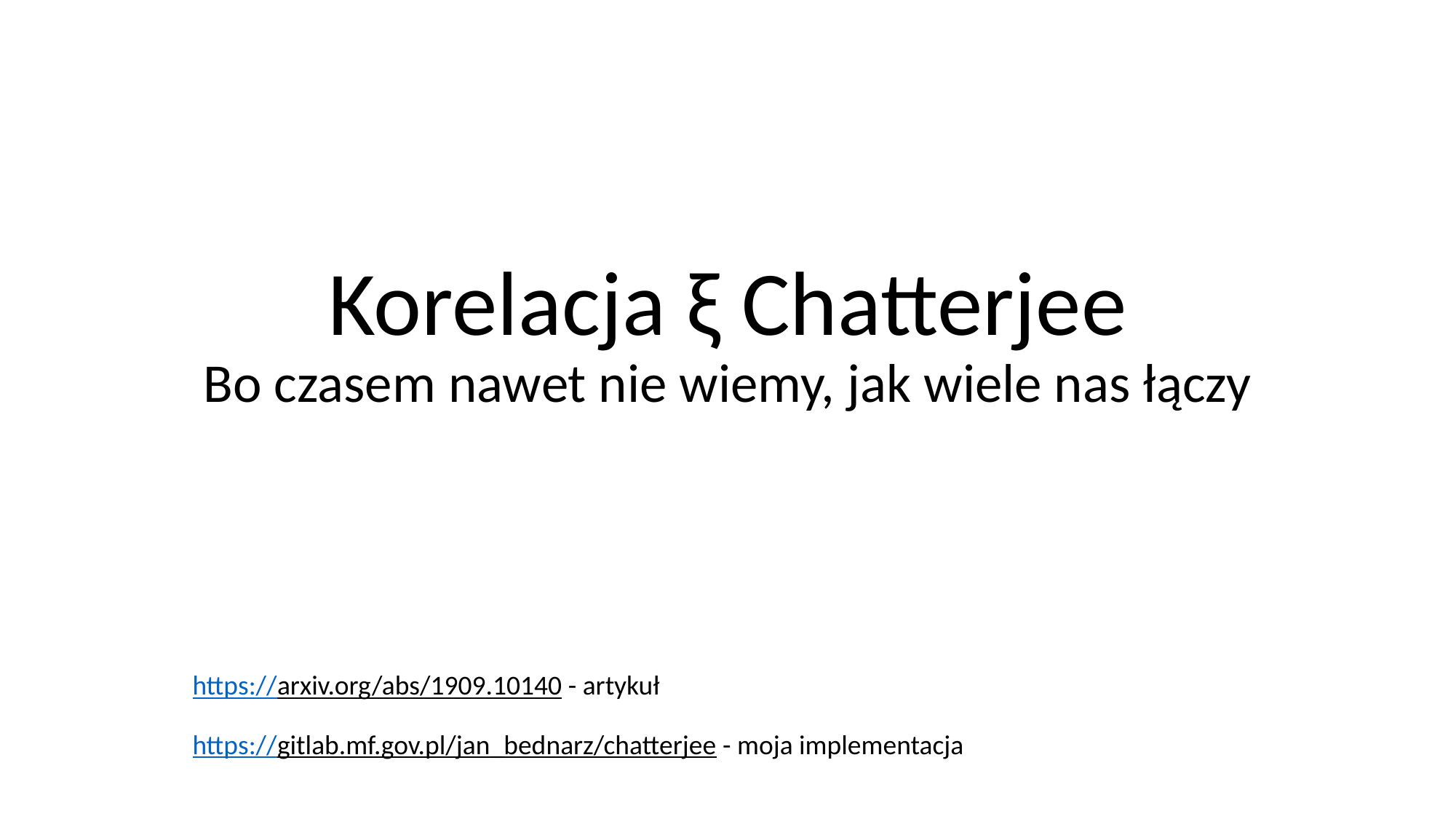

# Korelacja ξ Chatterjee Bo czasem nawet nie wiemy, jak wiele nas łączy
https://arxiv.org/abs/1909.10140 - artykuł
https://gitlab.mf.gov.pl/jan_bednarz/chatterjee - moja implementacja